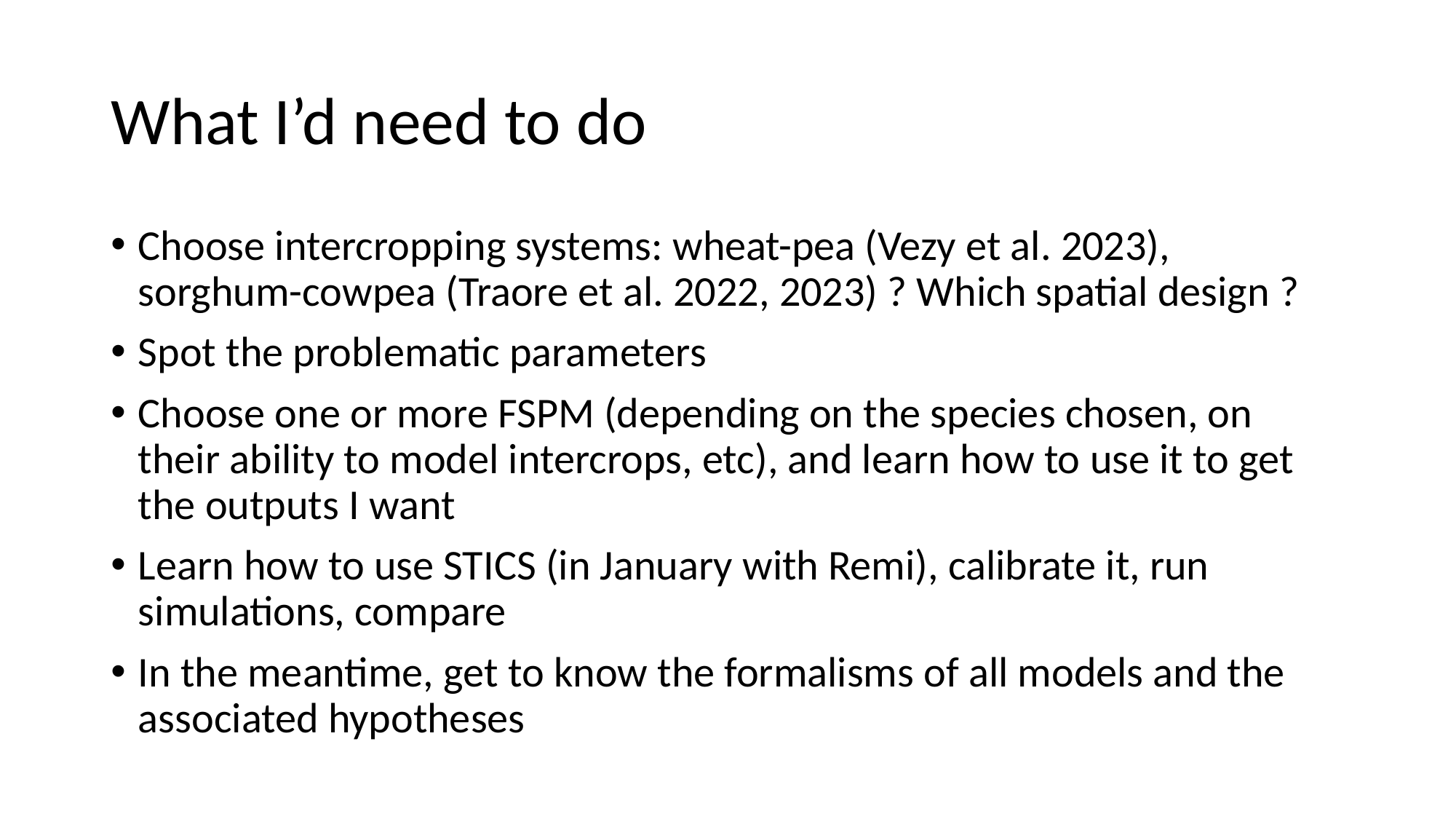

# What I’d need to do
Choose intercropping systems: wheat-pea (Vezy et al. 2023), sorghum-cowpea (Traore et al. 2022, 2023) ? Which spatial design ?
Spot the problematic parameters
Choose one or more FSPM (depending on the species chosen, on their ability to model intercrops, etc), and learn how to use it to get the outputs I want
Learn how to use STICS (in January with Remi), calibrate it, run simulations, compare
In the meantime, get to know the formalisms of all models and the associated hypotheses